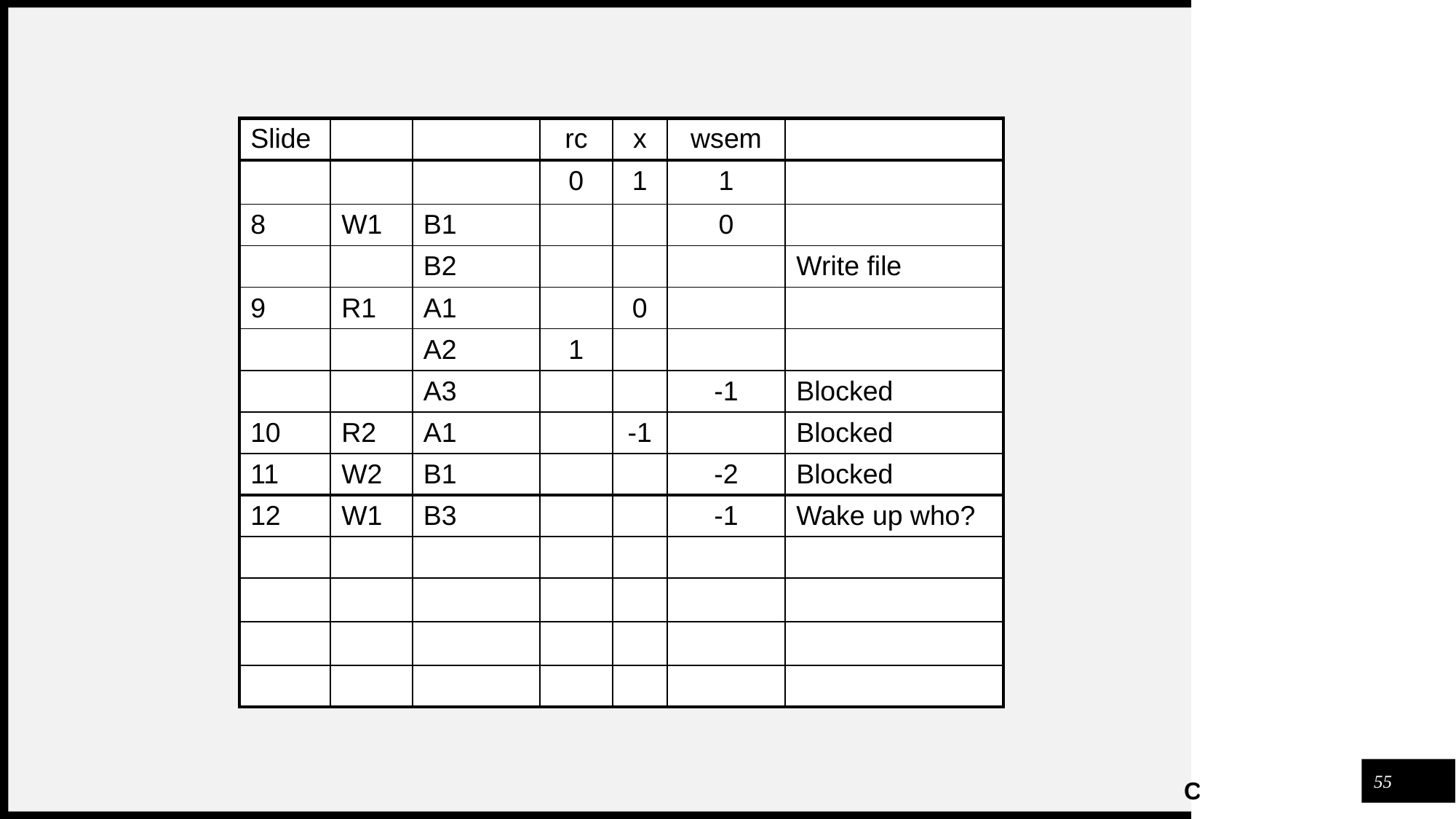

| Slide |  |  | rc | x | wsem |  |
| --- | --- | --- | --- | --- | --- | --- |
|  |  |  | 0 | 1 | 1 |  |
| 8 | W1 | B1 |  |  | 0 |  |
|  |  | B2 |  |  |  | Write file |
| 9 | R1 | A1 |  | 0 |  |  |
|  |  | A2 | 1 |  |  |  |
|  |  | A3 |  |  | -1 | Blocked |
| 10 | R2 | A1 |  | -1 |  | Blocked |
| 11 | W2 | B1 |  |  | -2 | Blocked |
| 12 | W1 | B3 |  |  | -1 | Wake up who? |
|  |  |  |  |  |  |  |
|  |  |  |  |  |  |  |
|  |  |  |  |  |  |  |
|  |  |  |  |  |  |  |
55